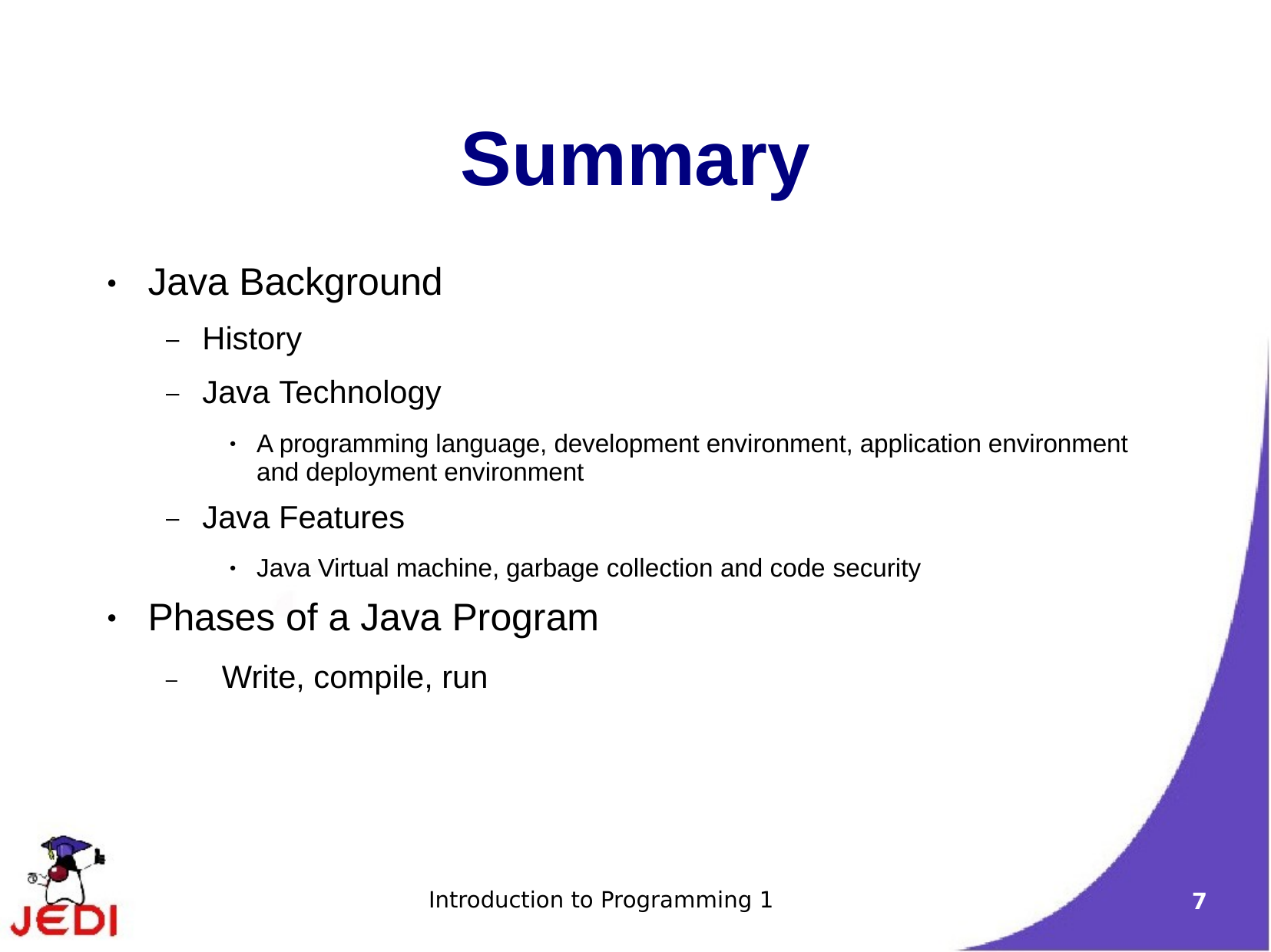

# Summary
Java Background
●
History
Java Technology
–
–
A programming language, development environment, application environment  and deployment environment
Java Features
●
–
Java Virtual machine, garbage collection and code security
●
Phases of a Java Program
–	Write, compile, run
●
Introduction to Programming 1
7